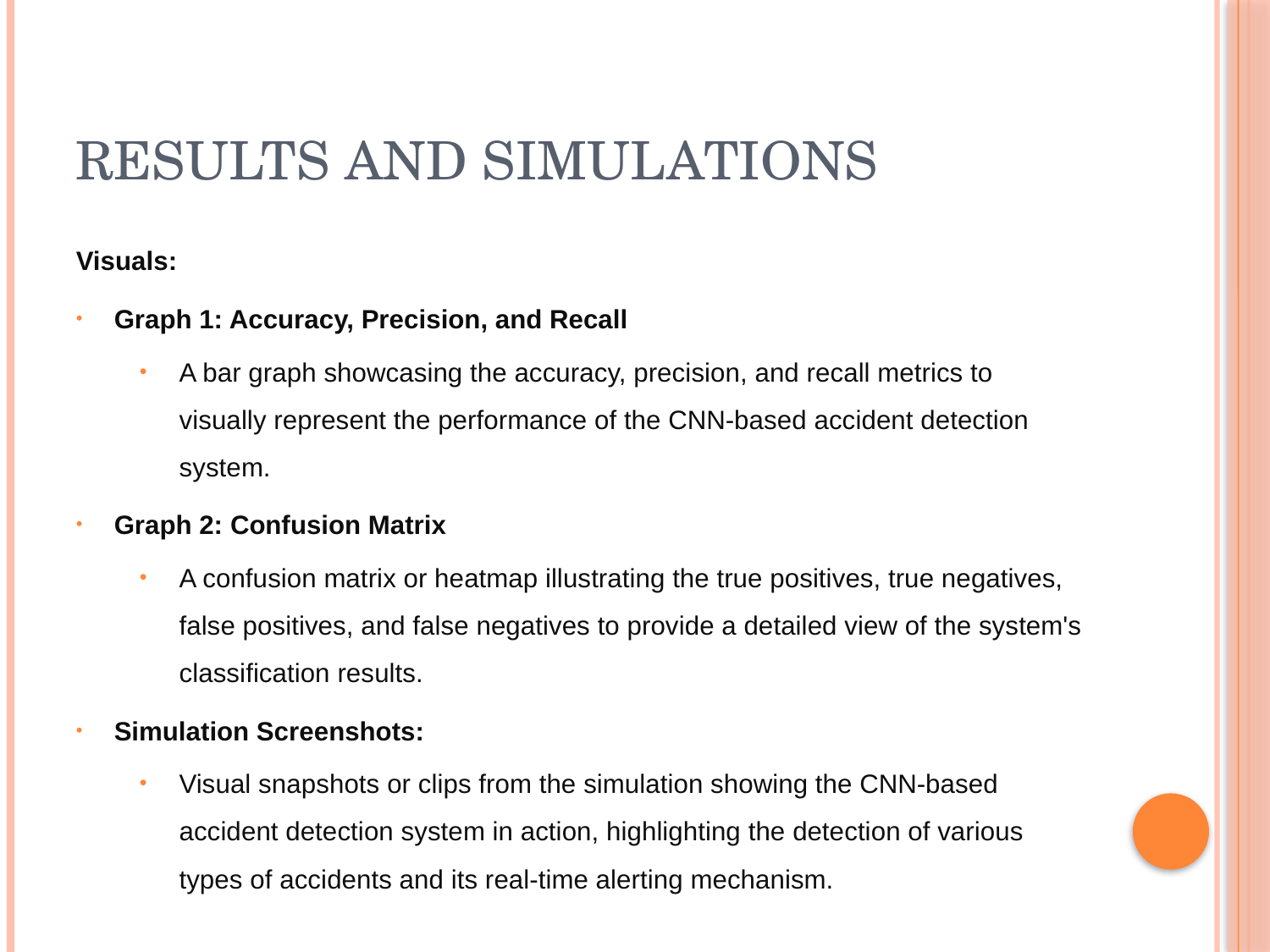

# RESULTS AND SIMULATIONS
Visuals:
Graph 1: Accuracy, Precision, and Recall
A bar graph showcasing the accuracy, precision, and recall metrics to visually represent the performance of the CNN-based accident detection system.
Graph 2: Confusion Matrix
A confusion matrix or heatmap illustrating the true positives, true negatives, false positives, and false negatives to provide a detailed view of the system's classification results.
Simulation Screenshots:
Visual snapshots or clips from the simulation showing the CNN-based accident detection system in action, highlighting the detection of various types of accidents and its real-time alerting mechanism.